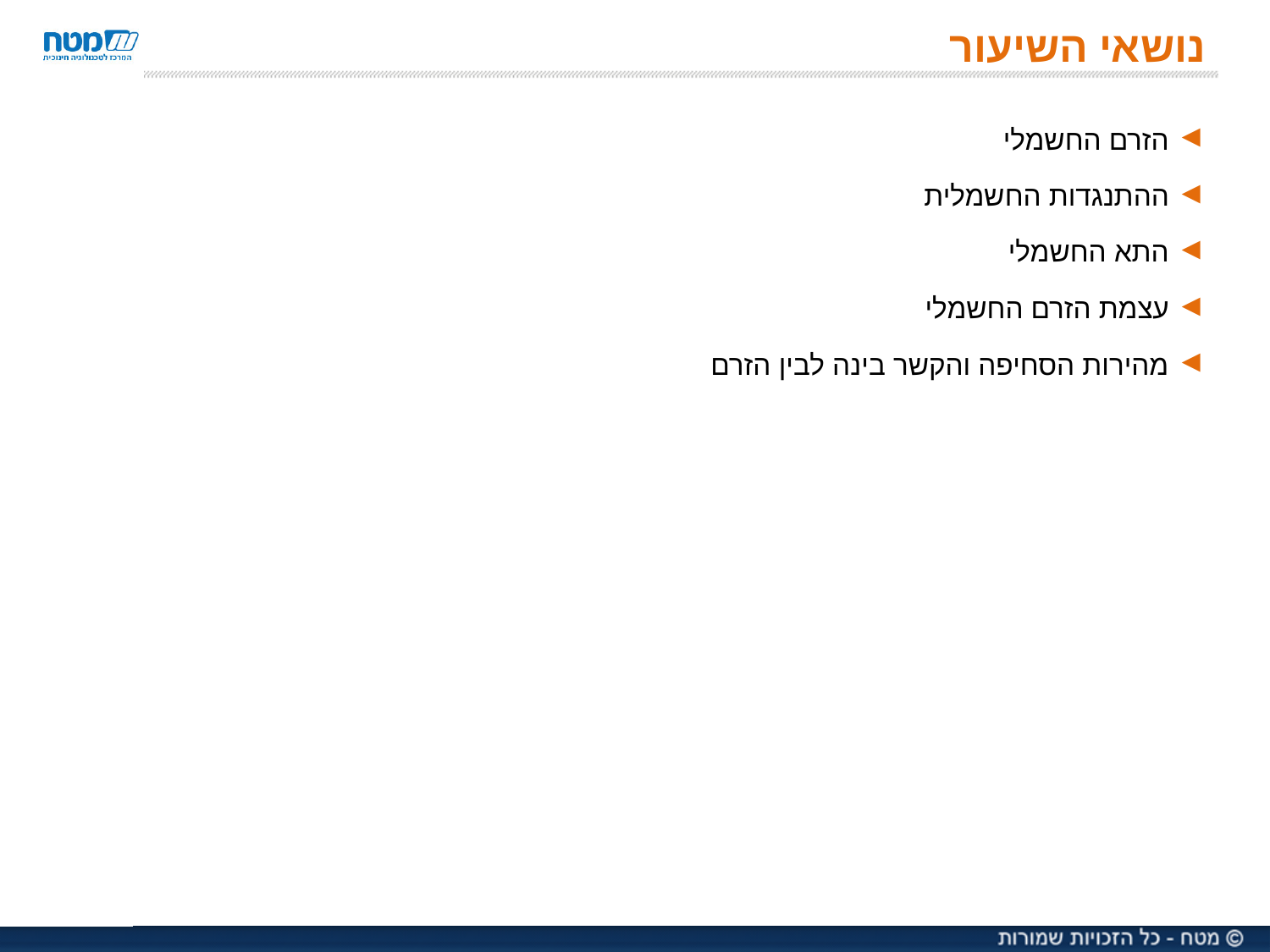

# נושאי השיעור
הזרם החשמלי
ההתנגדות החשמלית
התא החשמלי
עצמת הזרם החשמלי
מהירות הסחיפה והקשר בינה לבין הזרם